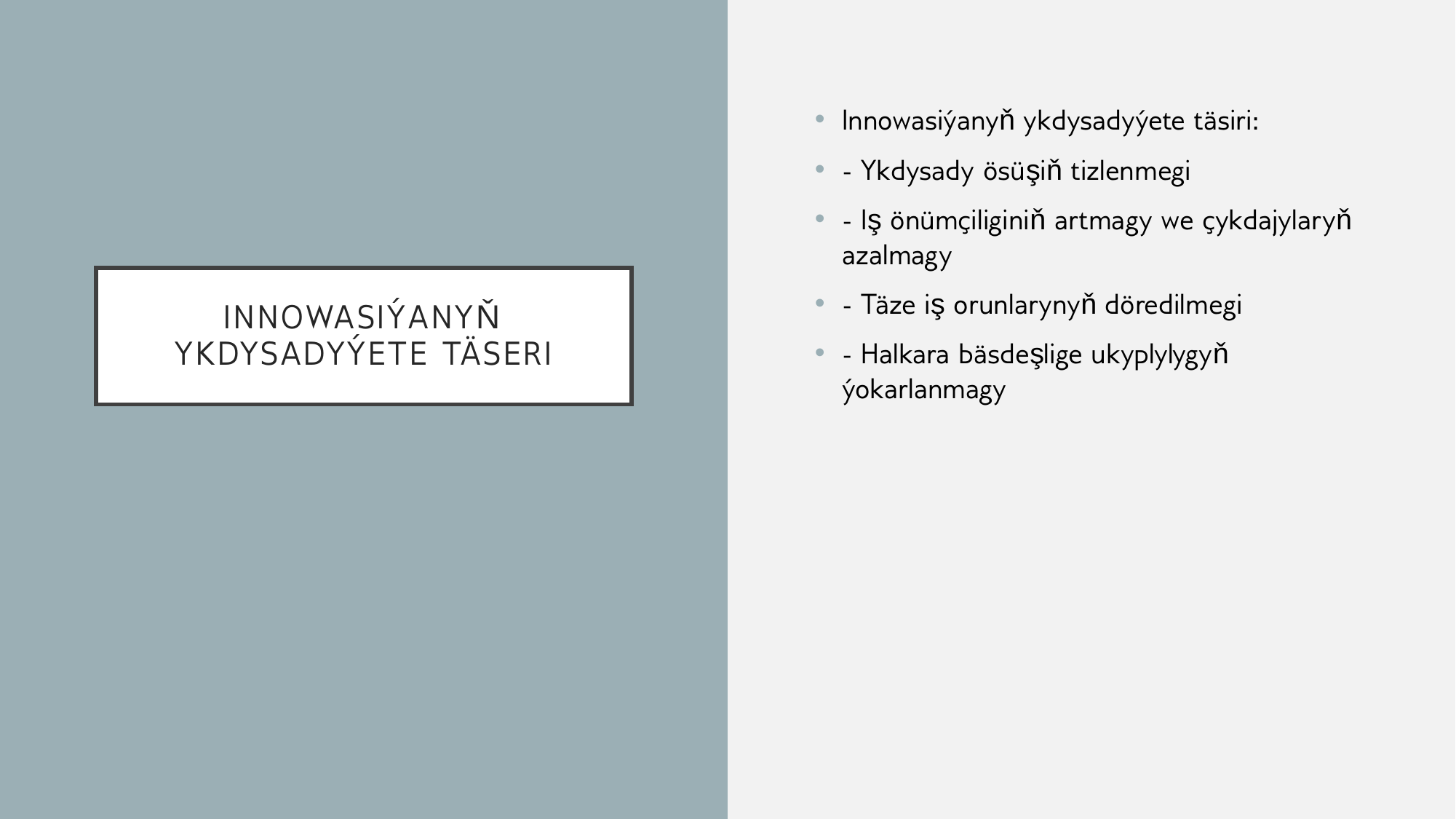

Innowasiýanyň ykdysadyýete täsiri:
- Ykdysady ösüşiň tizlenmegi
- Iş önümçiliginiň artmagy we çykdajylaryň azalmagy
- Täze iş orunlarynyň döredilmegi
- Halkara bäsdeşlige ukyplylygyň ýokarlanmagy
# Innowasiýanyň Ykdysadyýete Täseri